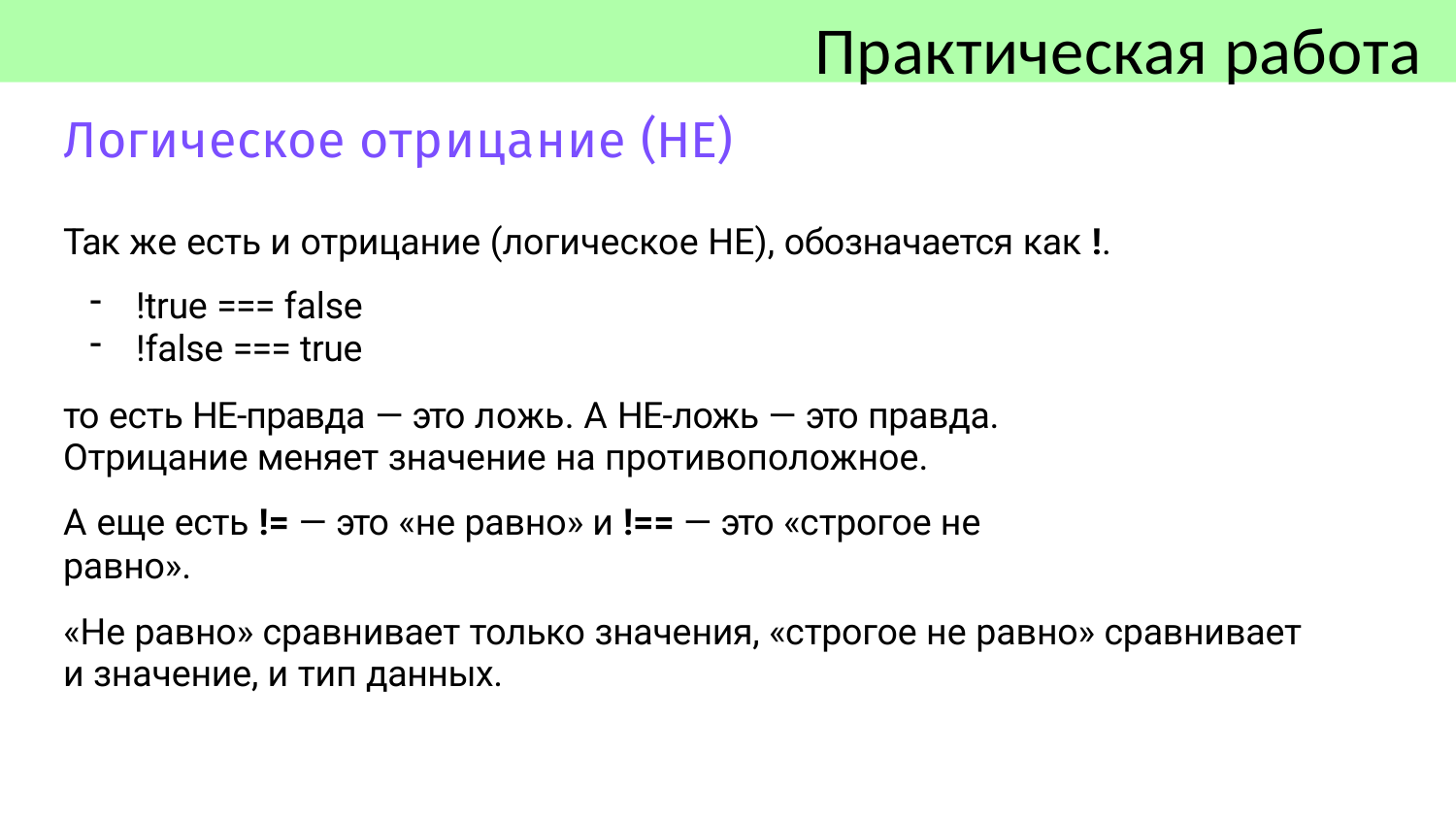

# Практическая работа
Логическое отрицание (НЕ)
Так же есть и отрицание (логическое НЕ), обозначается как !.
!true === false
!false === true
то есть НЕ-правда — это ложь. А НЕ-ложь — это правда.  Отрицание меняет значение на противоположное.
А еще есть != — это «не равно» и !== — это «строгое не равно».
«Не равно» сравнивает только значения, «строгое не равно» сравнивает  и значение, и тип данных.